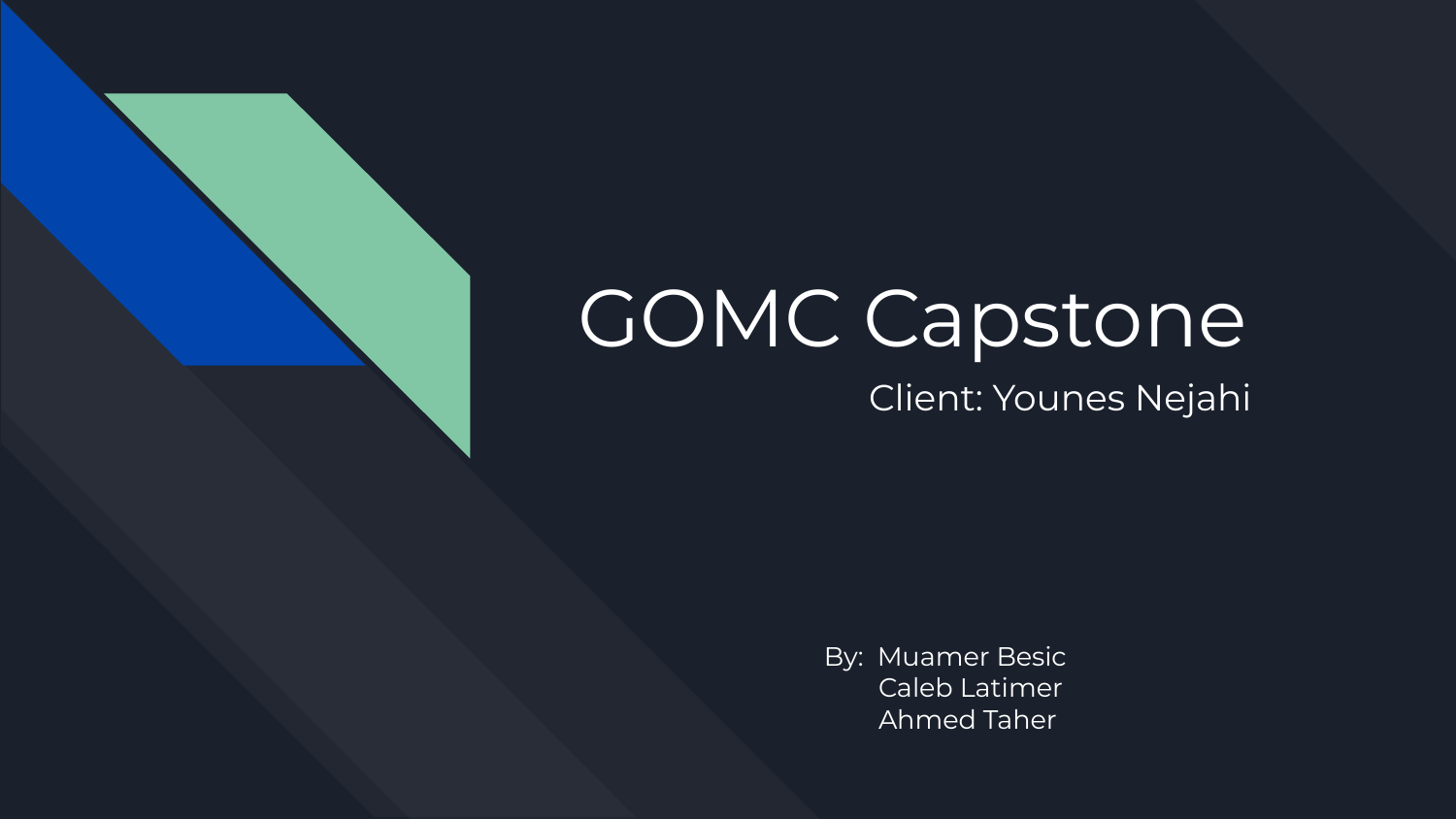

# GOMC Capstone
		Client: Younes Nejahi
By:  Muamer Besic
        Caleb Latimer
        Ahmed Taher